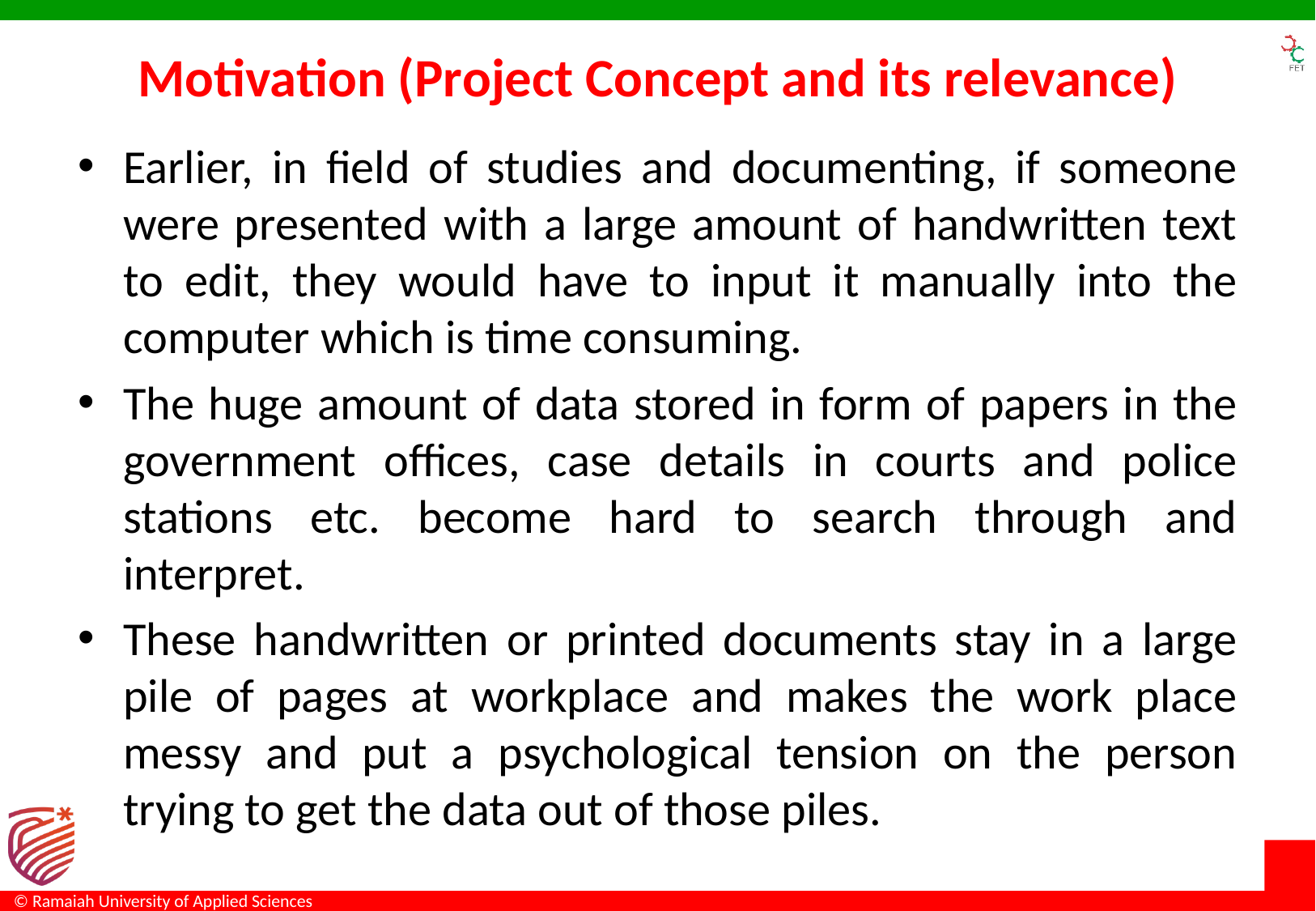

# Motivation (Project Concept and its relevance)
Earlier, in field of studies and documenting, if someone were presented with a large amount of handwritten text to edit, they would have to input it manually into the computer which is time consuming.
The huge amount of data stored in form of papers in the government offices, case details in courts and police stations etc. become hard to search through and interpret.
These handwritten or printed documents stay in a large pile of pages at workplace and makes the work place messy and put a psychological tension on the person trying to get the data out of those piles.